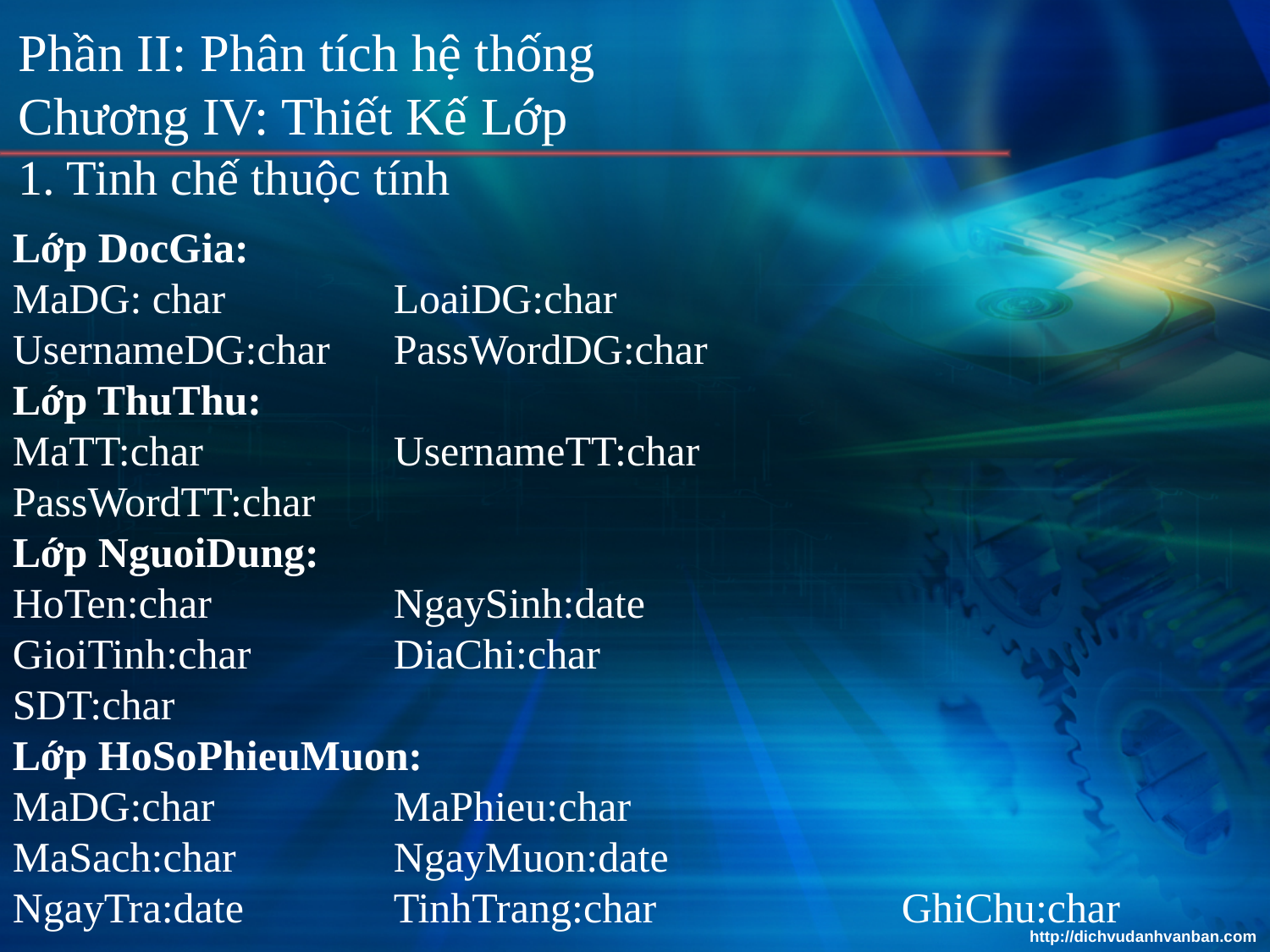

Lớp DocGia:
MaDG: char		LoaiDG:char
UsernameDG:char	PassWordDG:char
Lớp ThuThu:
MaTT:char		UsernameTT:char
PassWordTT:char
Lớp NguoiDung:
HoTen:char		NgaySinh:date
GioiTinh:char		DiaChi:char
SDT:char
Lớp HoSoPhieuMuon:
MaDG:char		MaPhieu:char
MaSach:char		NgayMuon:date
NgayTra:date		TinhTrang:char		GhiChu:char

# Phần II: Phân tích hệ thống Chương IV: Thiết Kế Lớp 1. Tinh chế thuộc tính